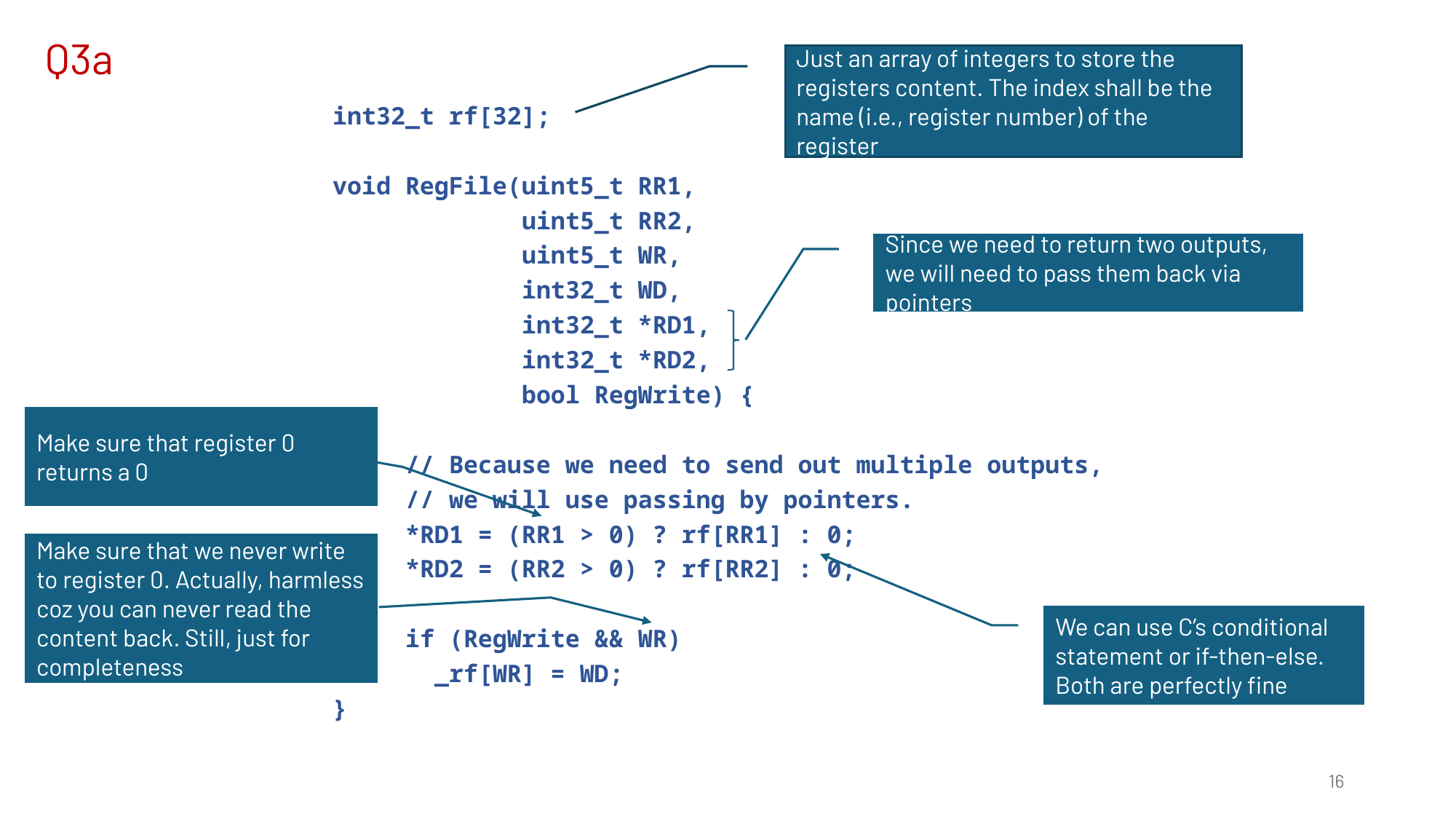

Q3a
Just an array of integers to store the registers content. The index shall be the name (i.e., register number) of the register
int32_t rf[32];

void RegFile(uint5_t RR1,
             uint5_t RR2,
             uint5_t WR,
             int32_t WD,
             int32_t *RD1,
             int32_t *RD2,
             bool RegWrite) {

     // Because we need to send out multiple outputs,
     // we will use passing by pointers.
     *RD1 = (RR1 > 0) ? rf[RR1] : 0;
     *RD2 = (RR2 > 0) ? rf[RR2] : 0;

     if (RegWrite && WR)
       _rf[WR] = WD;
}

Since we need to return two outputs, we will need to pass them back via pointers

Make sure that register 0 returns a 0
Make sure that we never write to register 0. Actually, harmless coz you can never read the content back. Still, just for completeness
We can use C’s conditional statement or if-then-else. Both are perfectly fine
16